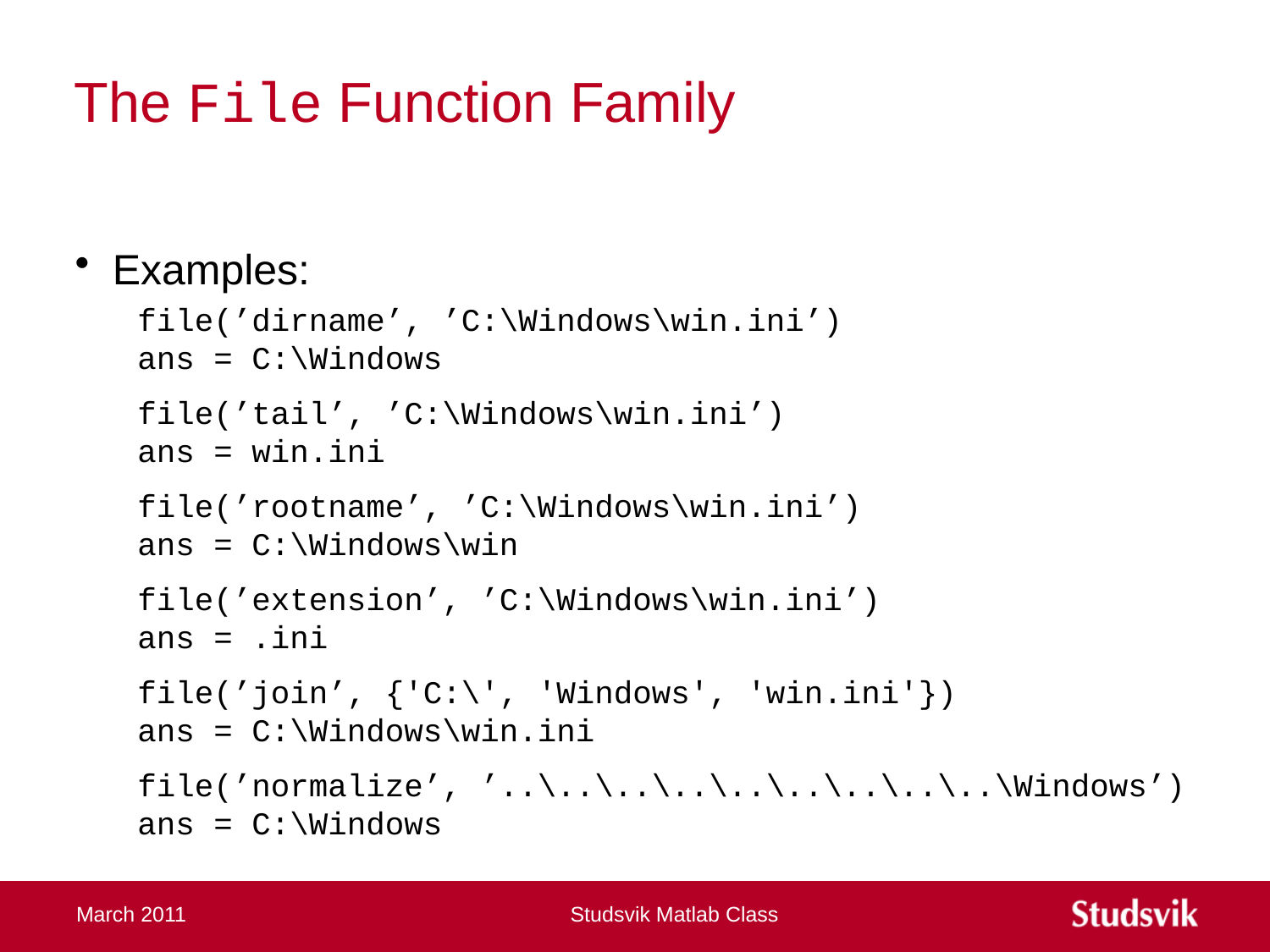

# The File Function Family
Examples:
file(’dirname’, ’C:\Windows\win.ini’)
ans = C:\Windows
file(’tail’, ’C:\Windows\win.ini’)
ans = win.ini
file(’rootname’, ’C:\Windows\win.ini’)
ans = C:\Windows\win
file(’extension’, ’C:\Windows\win.ini’)
ans = .ini
file(’join’, {'C:\', 'Windows', 'win.ini'})
ans = C:\Windows\win.ini
file(’normalize’, ’..\..\..\..\..\..\..\..\..\Windows’)
ans = C:\Windows
March 2011
Studsvik Matlab Class